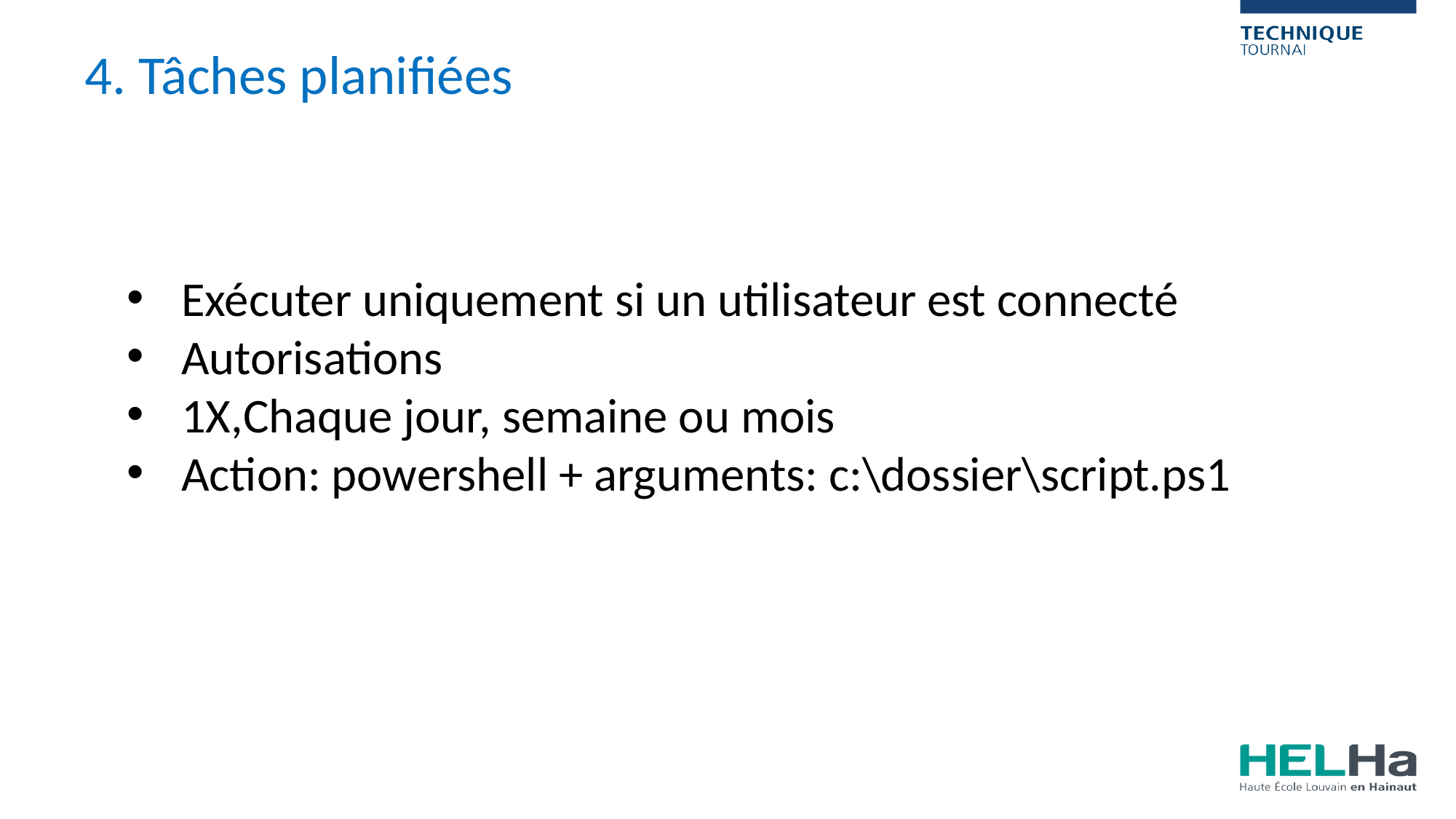

4. Tâches planifiées
Exécuter uniquement si un utilisateur est connecté
Autorisations
1X,Chaque jour, semaine ou mois
Action: powershell + arguments: c:\dossier\script.ps1